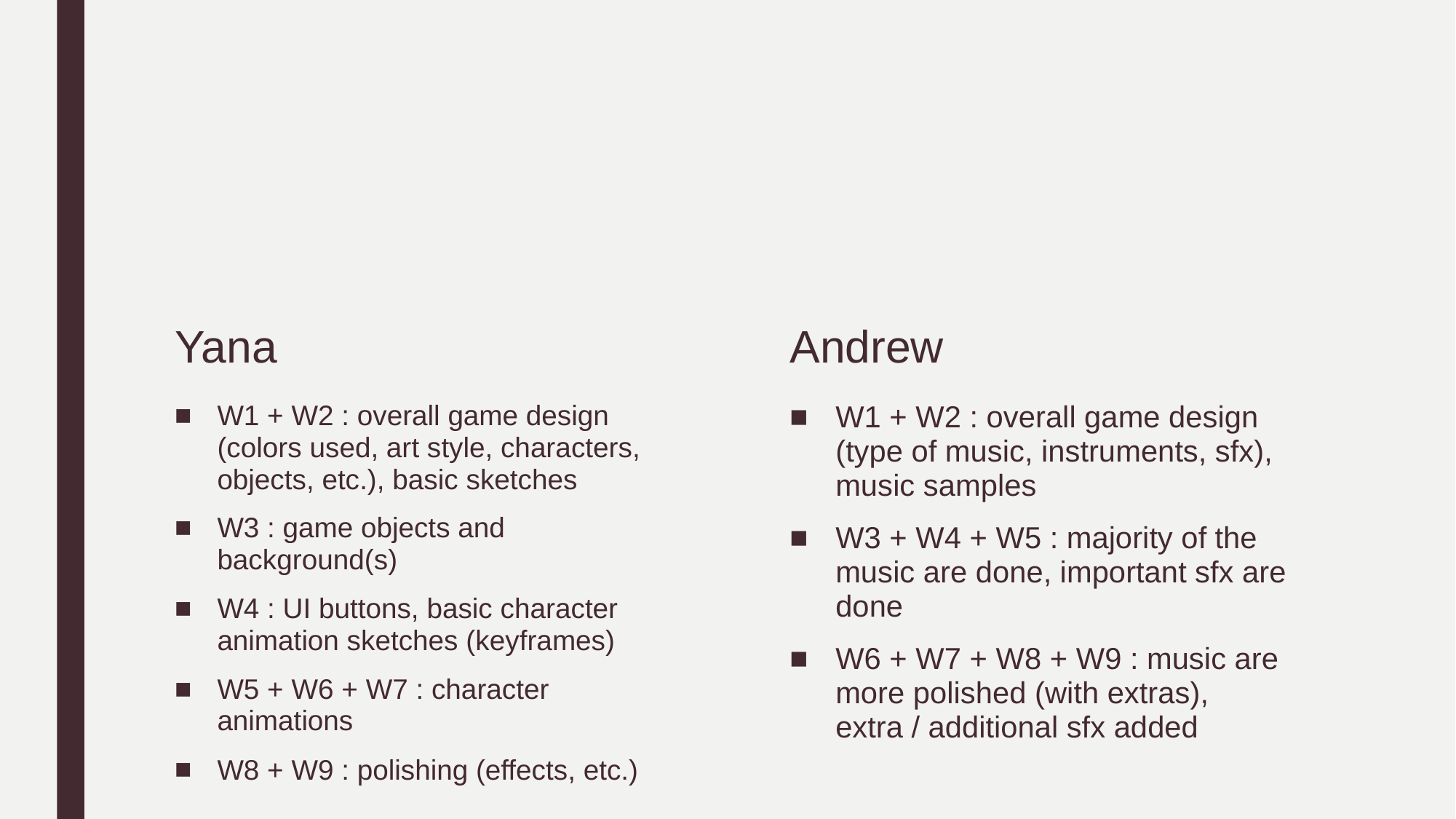

#
Yana
Andrew
W1 + W2 : overall game design (colors used, art style, characters, objects, etc.), basic sketches
W3 : game objects and background(s)
W4 : UI buttons, basic character animation sketches (keyframes)
W5 + W6 + W7 : character animations
W8 + W9 : polishing (effects, etc.)

W1 + W2 : overall game design (type of music, instruments, sfx), music samples
W3 + W4 + W5 : majority of the music are done, important sfx are done
W6 + W7 + W8 + W9 : music are more polished (with extras), extra / additional sfx added